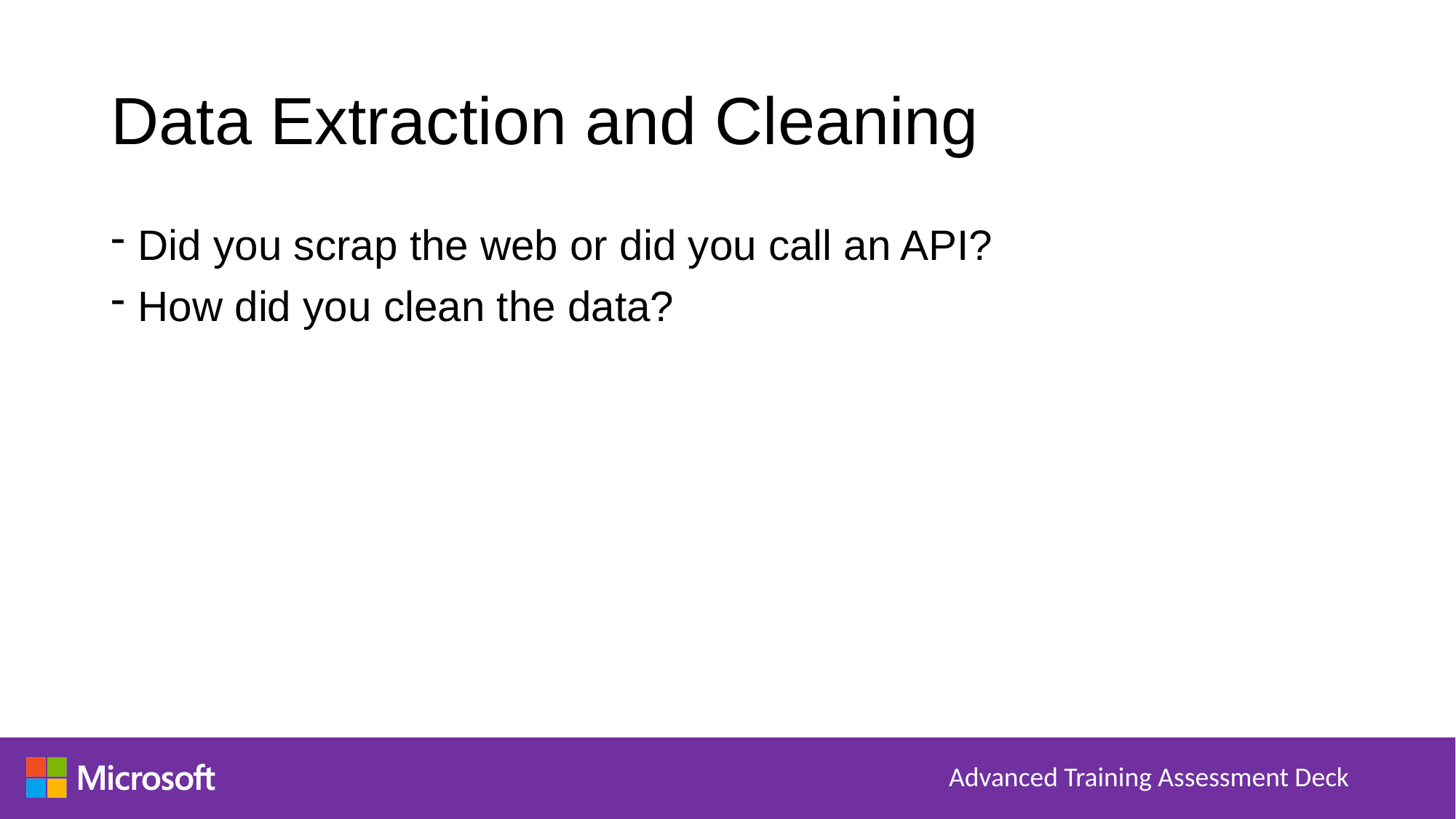

# Data Extraction and Cleaning
Did you scrap the web or did you call an API?
How did you clean the data?